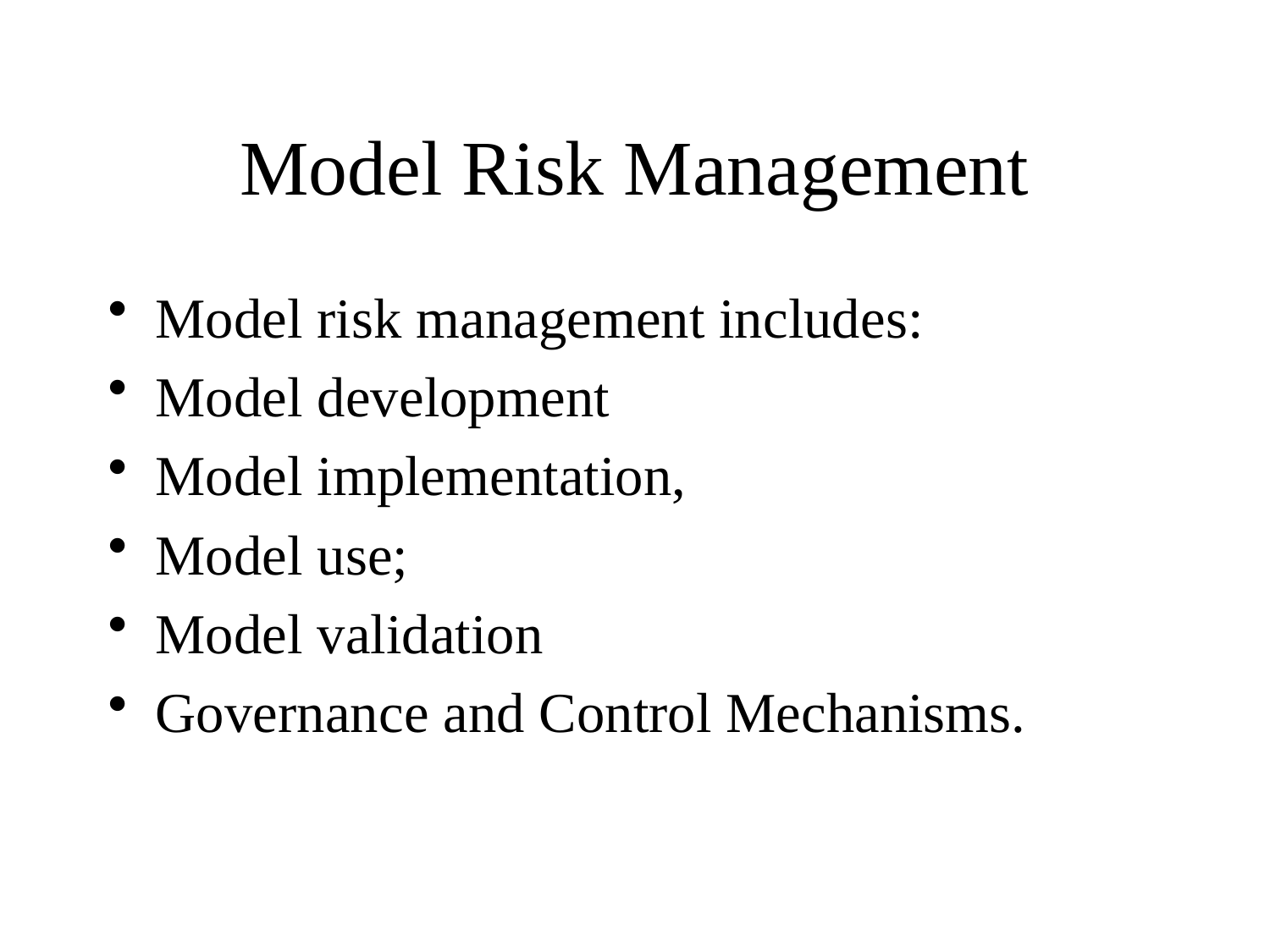

# Model Risk Management
Model risk management includes:
Model development
Model implementation,
Model use;
Model validation
Governance and Control Mechanisms.